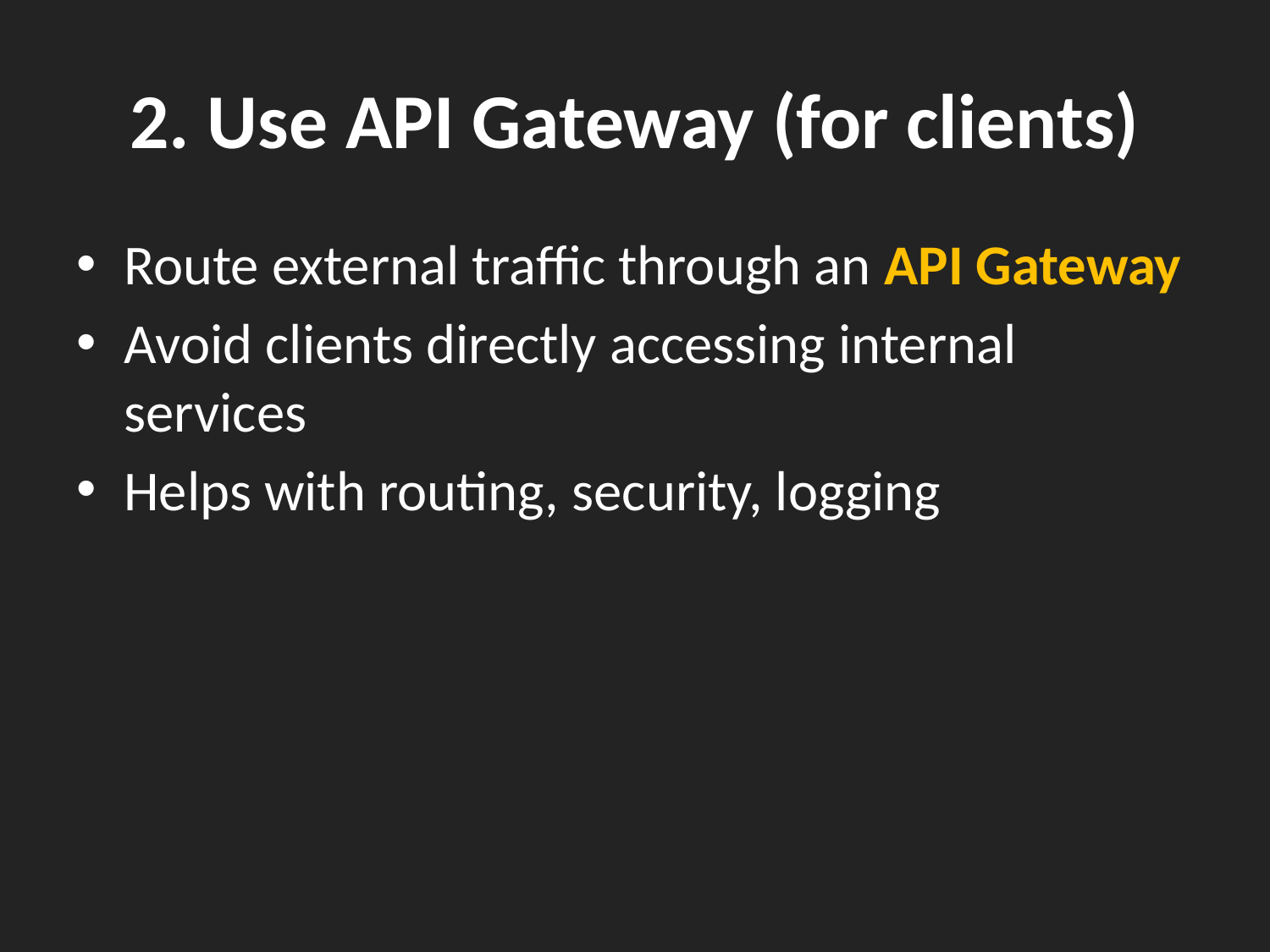

# 2. Use API Gateway (for clients)
Route external traffic through an API Gateway
Avoid clients directly accessing internal services
Helps with routing, security, logging